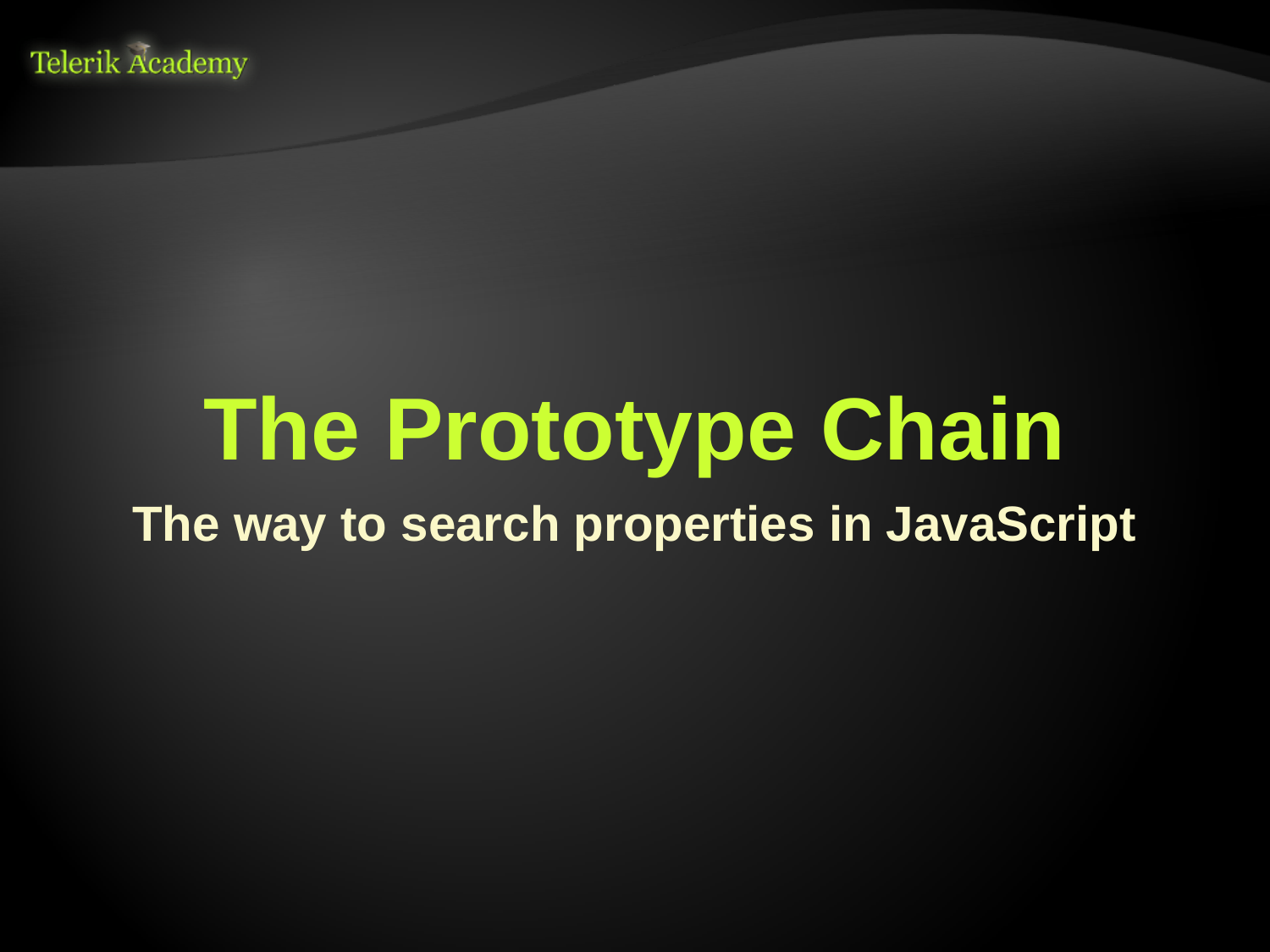

# The Prototype Chain
The way to search properties in JavaScript